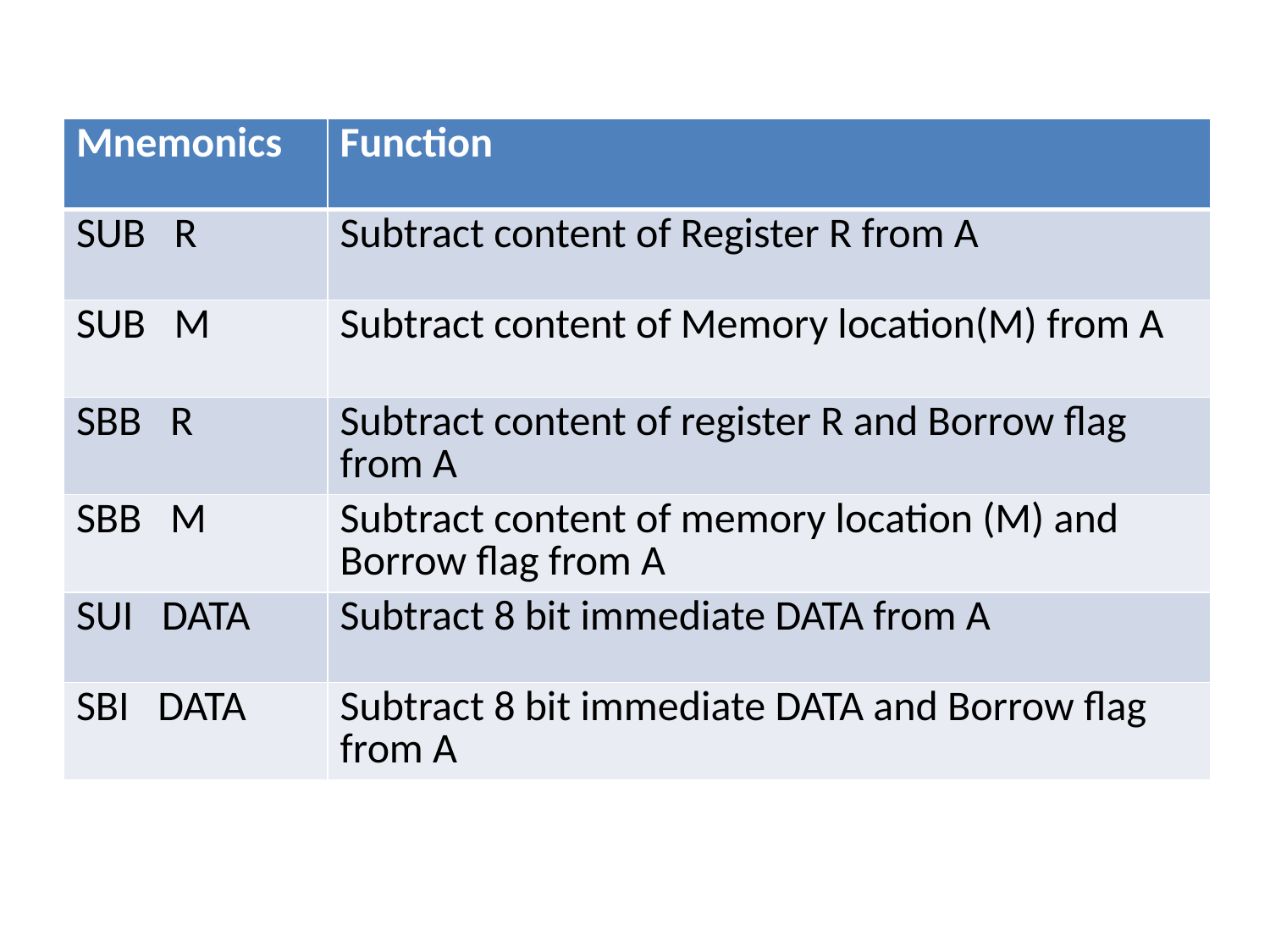

| Mnemonics | Function |
| --- | --- |
| SUB R | Subtract content of Register R from A |
| SUB M | Subtract content of Memory location(M) from A |
| SBB R | Subtract content of register R and Borrow flag from A |
| SBB M | Subtract content of memory location (M) and Borrow flag from A |
| SUI DATA | Subtract 8 bit immediate DATA from A |
| SBI DATA | Subtract 8 bit immediate DATA and Borrow flag from A |